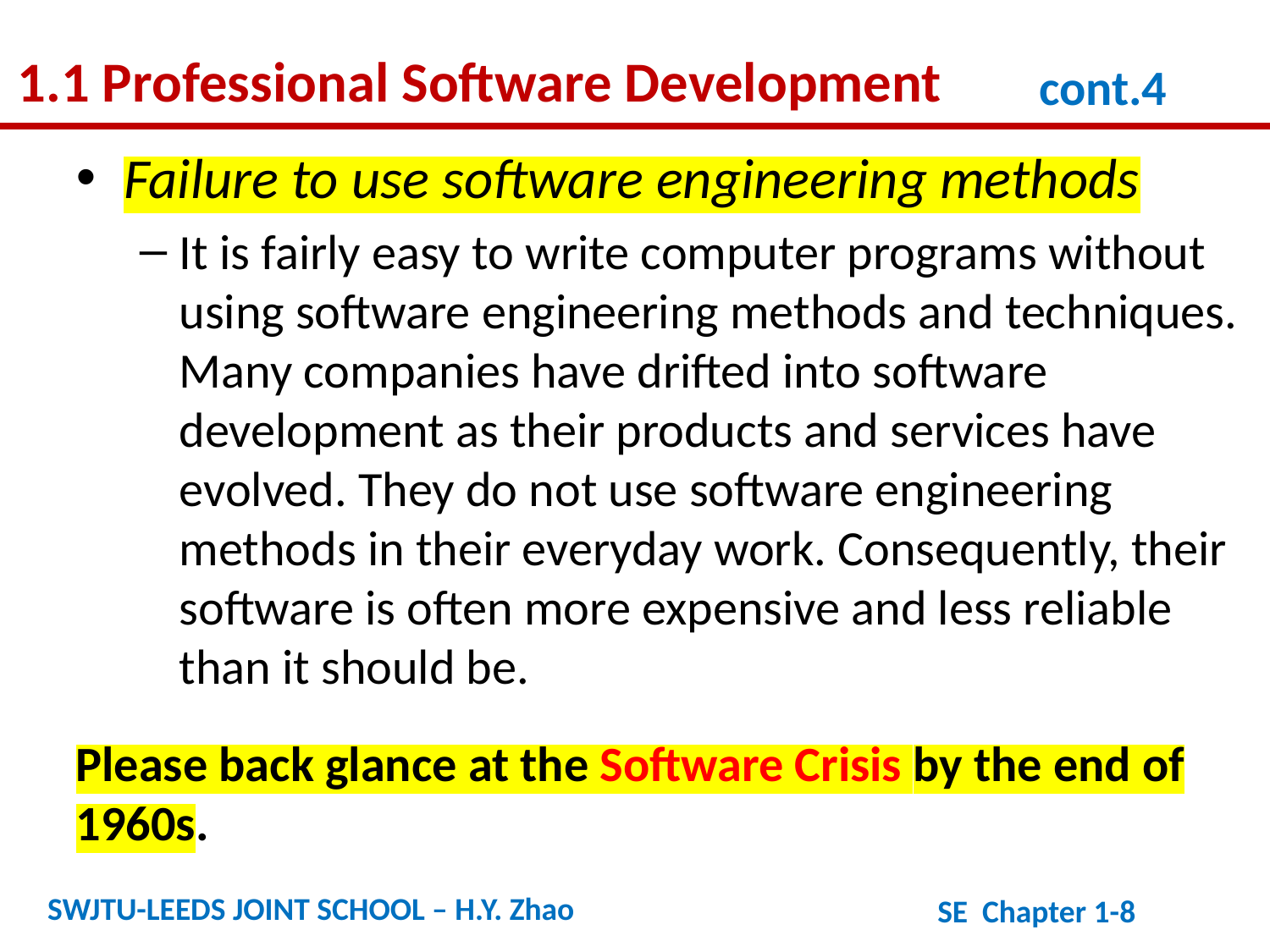

1.1 Professional Software Development
cont.4
Failure to use software engineering methods
It is fairly easy to write computer programs without using software engineering methods and techniques. Many companies have drifted into software development as their products and services have evolved. They do not use software engineering methods in their everyday work. Consequently, their software is often more expensive and less reliable than it should be.
Please back glance at the Software Crisis by the end of 1960s.
SWJTU-LEEDS JOINT SCHOOL – H.Y. Zhao
SE  Chapter 1-8